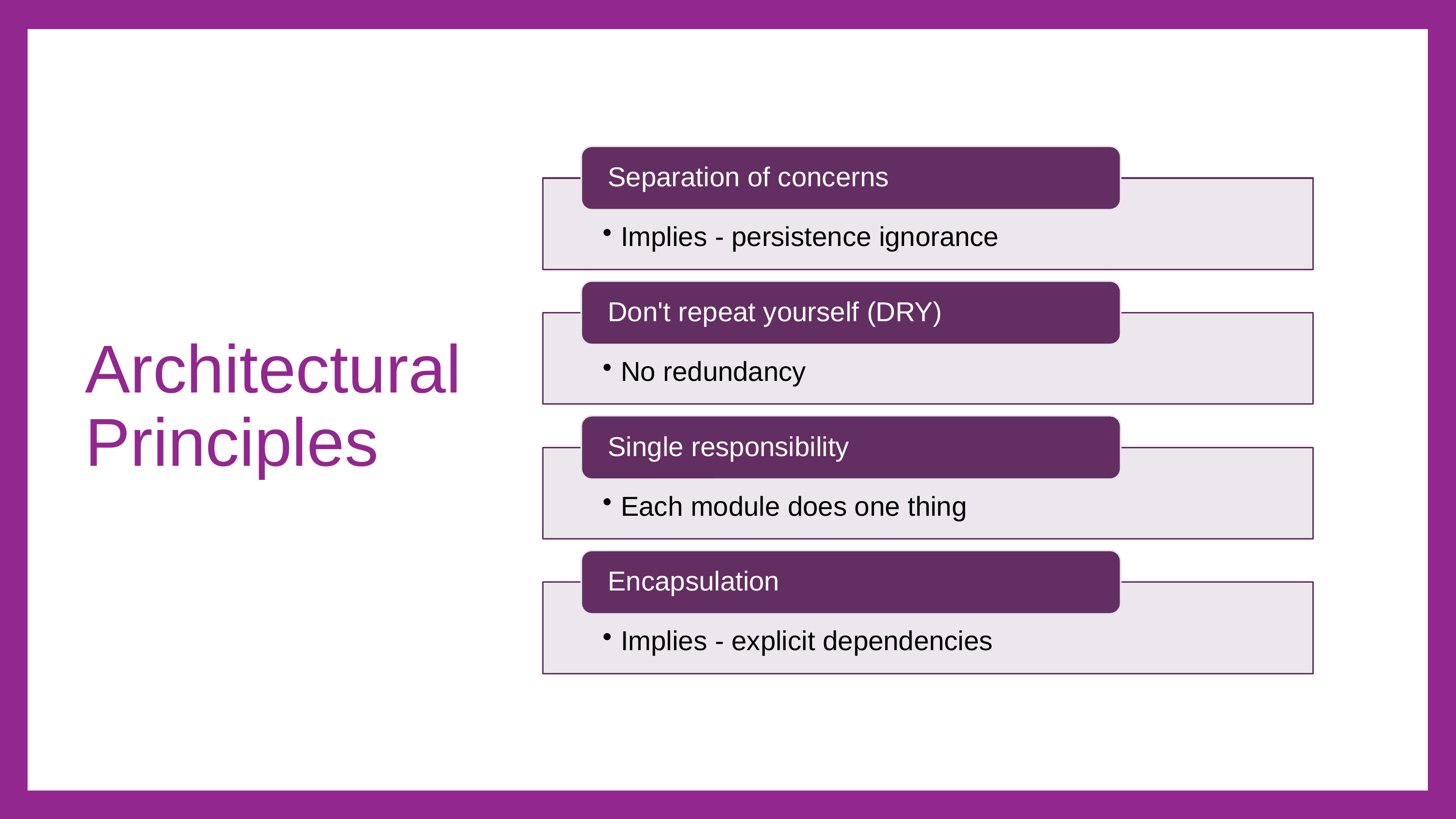

# Architectural Principles
Implies - persistence ignorance
Separation of concerns
No redundancy
Don't repeat yourself (DRY)
Each module does one thing
Single responsibility
Implies - explicit dependencies
Encapsulation